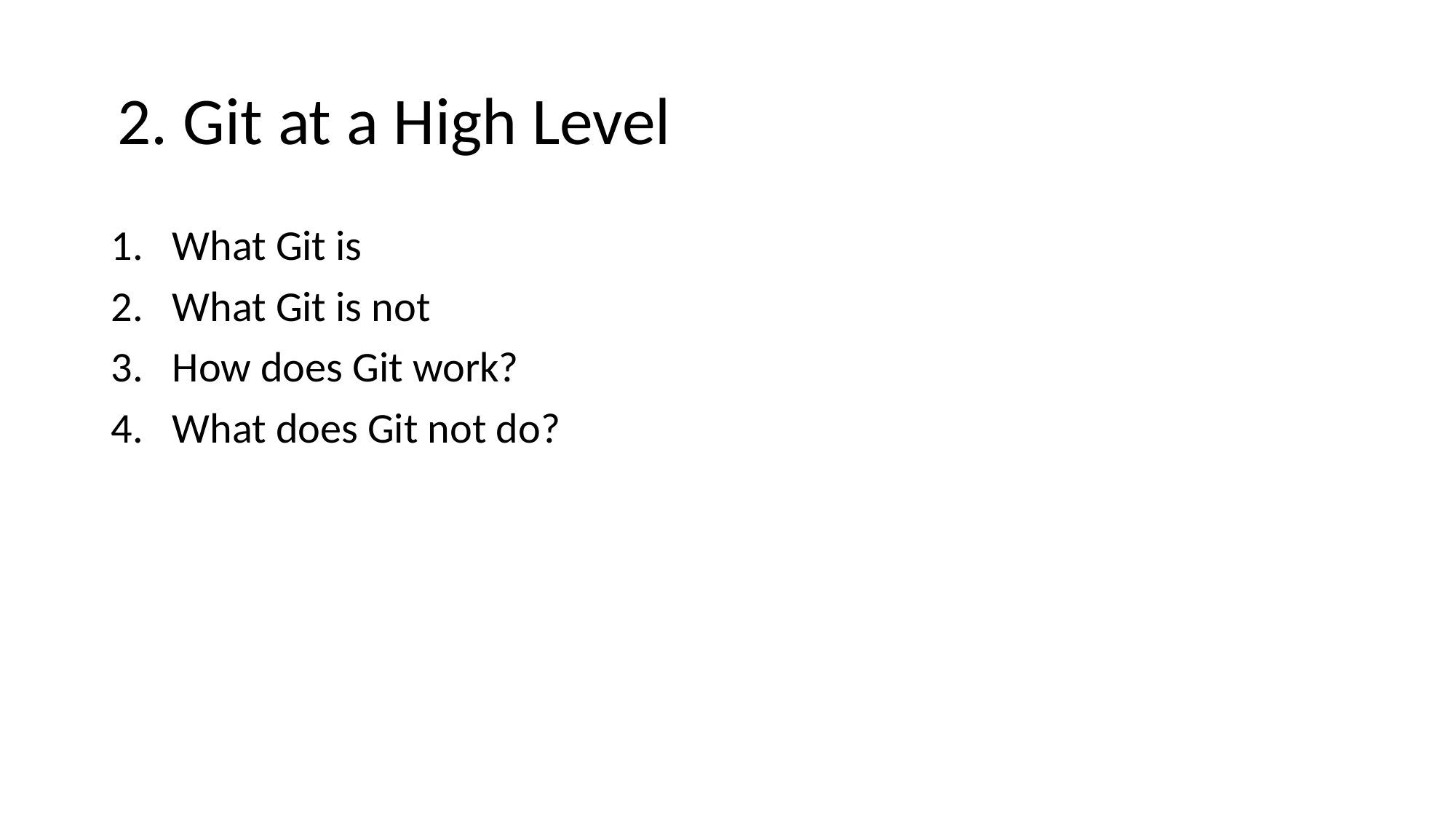

# 2. Git at a High Level
What Git is
What Git is not
How does Git work?
What does Git not do?